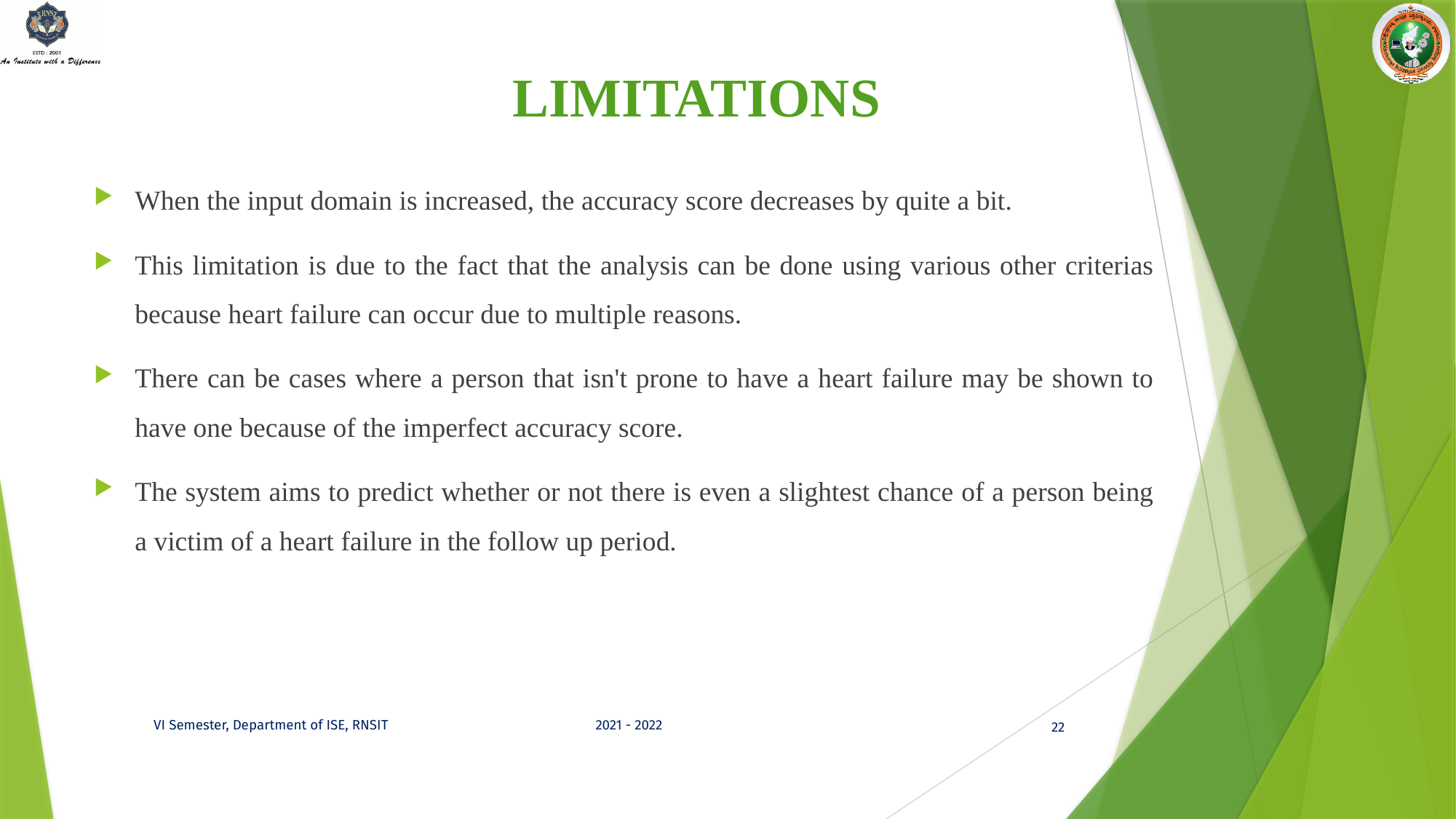

# LIMITATIONS
When the input domain is increased, the accuracy score decreases by quite a bit.
This limitation is due to the fact that the analysis can be done using various other criterias because heart failure can occur due to multiple reasons.
There can be cases where a person that isn't prone to have a heart failure may be shown to have one because of the imperfect accuracy score.
The system aims to predict whether or not there is even a slightest chance of a person being a victim of a heart failure in the follow up period.
2021 - 2022
VI Semester, Department of ISE, RNSIT
22